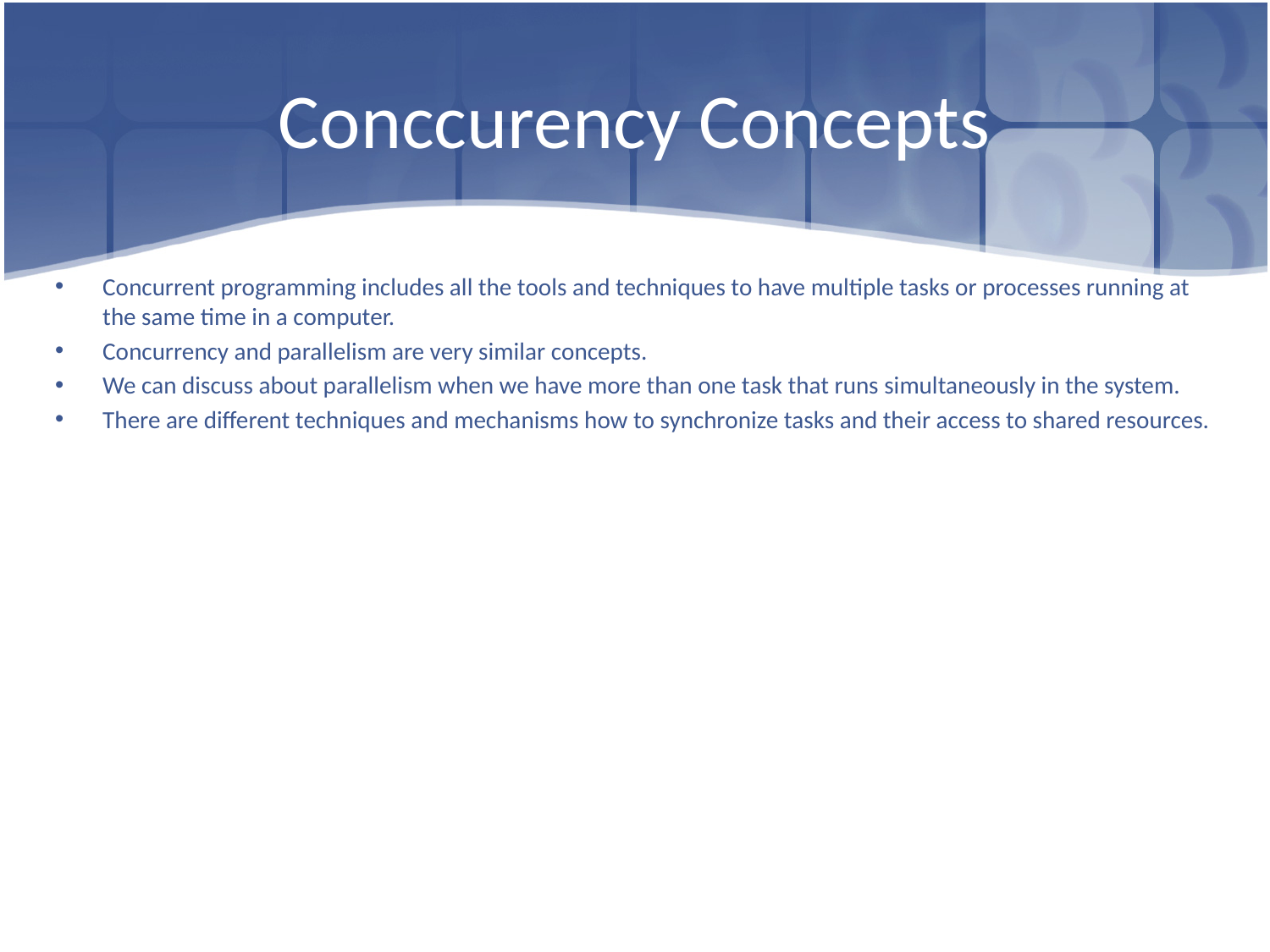

# Conccurency Concepts
Concurrent programming includes all the tools and techniques to have multiple tasks or processes running at the same time in a computer.
Concurrency and parallelism are very similar concepts.
We can discuss about parallelism when we have more than one task that runs simultaneously in the system.
There are different techniques and mechanisms how to synchronize tasks and their access to shared resources.